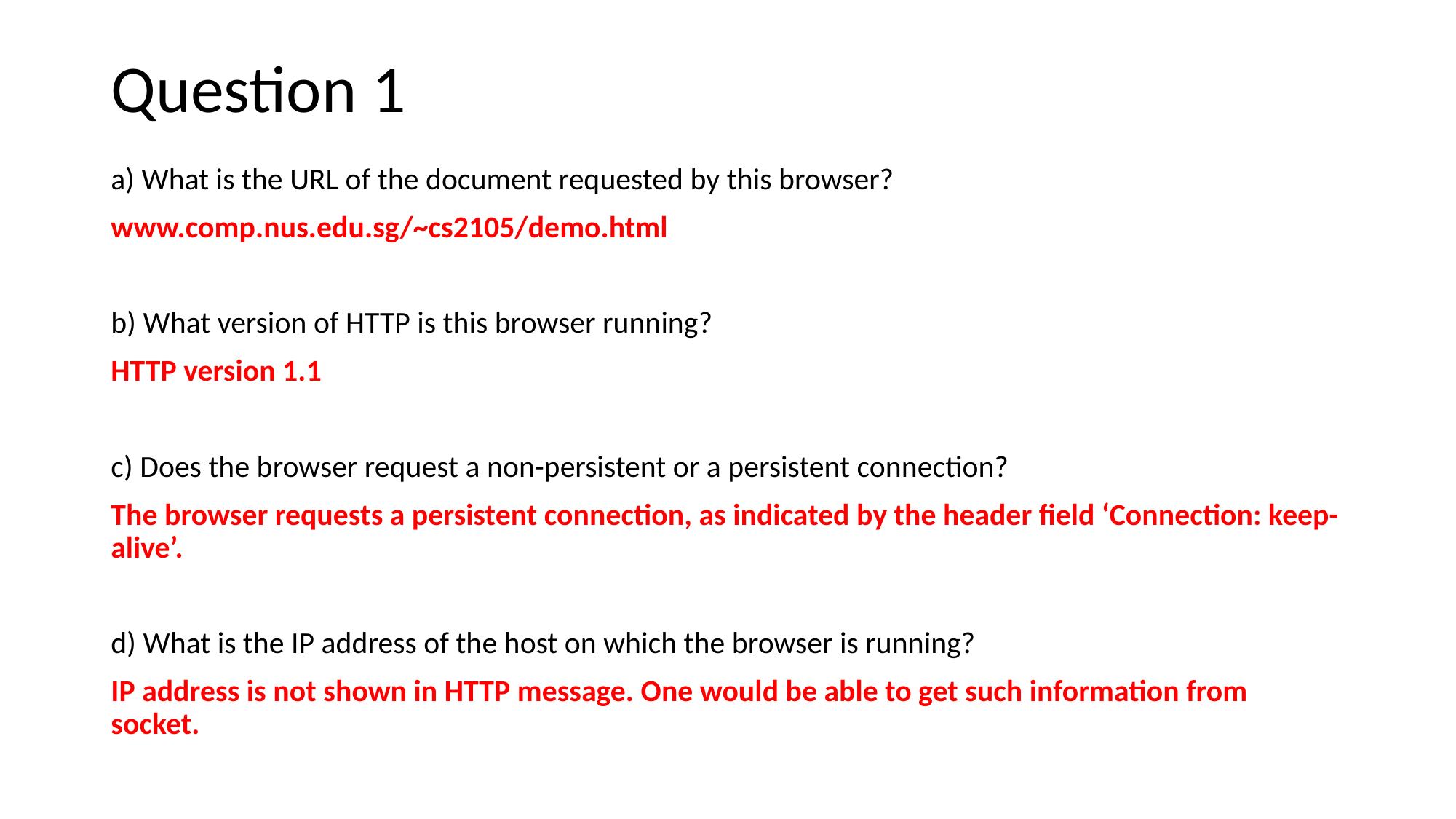

# Question 1
a) What is the URL of the document requested by this browser?
www.comp.nus.edu.sg/~cs2105/demo.html

b) What version of HTTP is this browser running?
HTTP version 1.1

c) Does the browser request a non-persistent or a persistent connection?
The browser requests a persistent connection, as indicated by the header field ‘Connection: keep-alive’.

d) What is the IP address of the host on which the browser is running?
IP address is not shown in HTTP message. One would be able to get such information from socket.